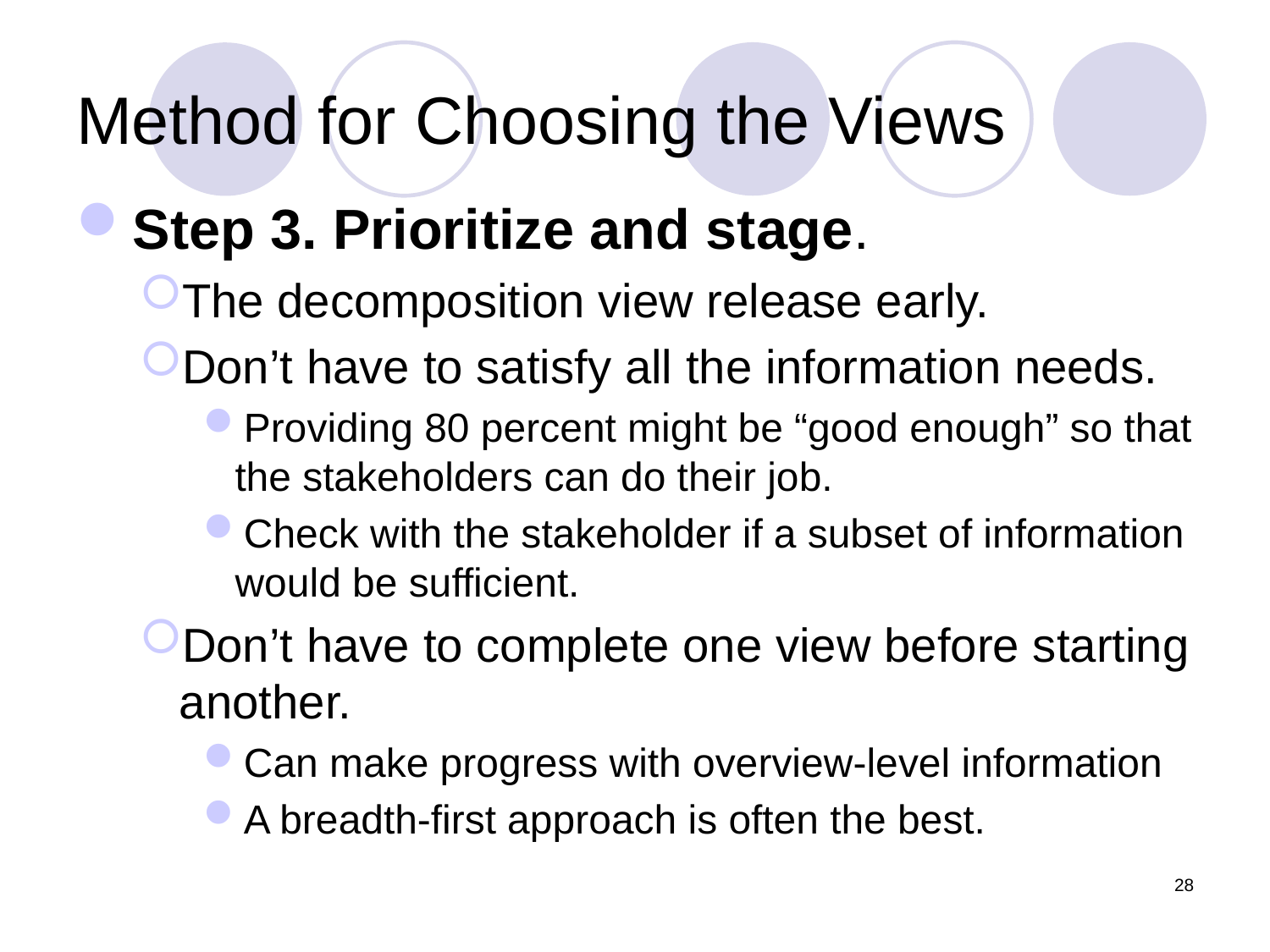

# Method for Choosing the Views
Step 3. Prioritize and stage.
The decomposition view release early.
Don’t have to satisfy all the information needs.
Providing 80 percent might be “good enough” so that the stakeholders can do their job.
Check with the stakeholder if a subset of information would be sufficient.
Don’t have to complete one view before starting another.
Can make progress with overview-level information
A breadth-first approach is often the best.

28